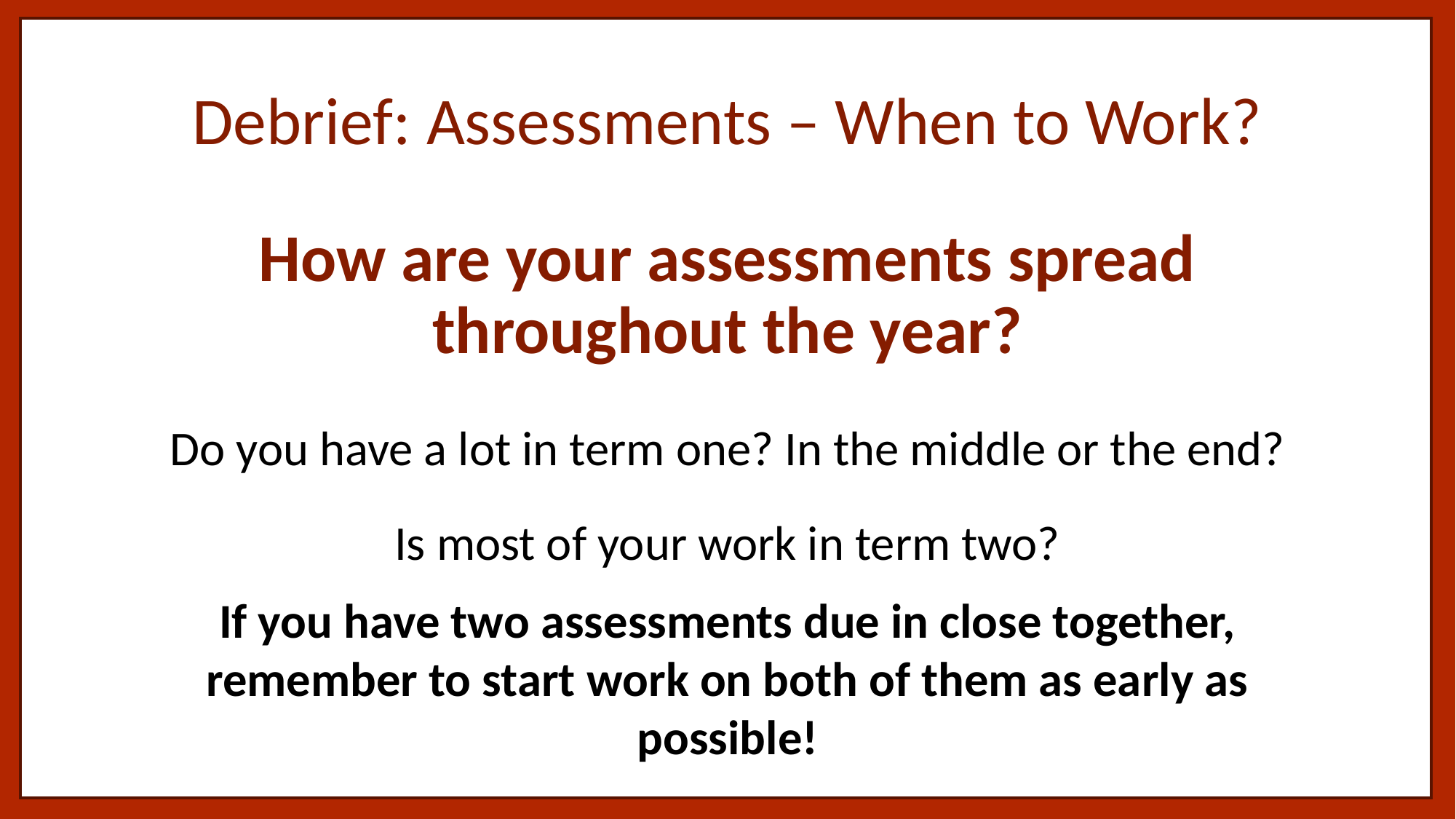

# Debrief: Assessments – When to Work?
How are your assessments spread throughout the year?
Do you have a lot in term one? In the middle or the end?

Is most of your work in term two?

If you have two assessments due in close together, remember to start work on both of them as early as possible!